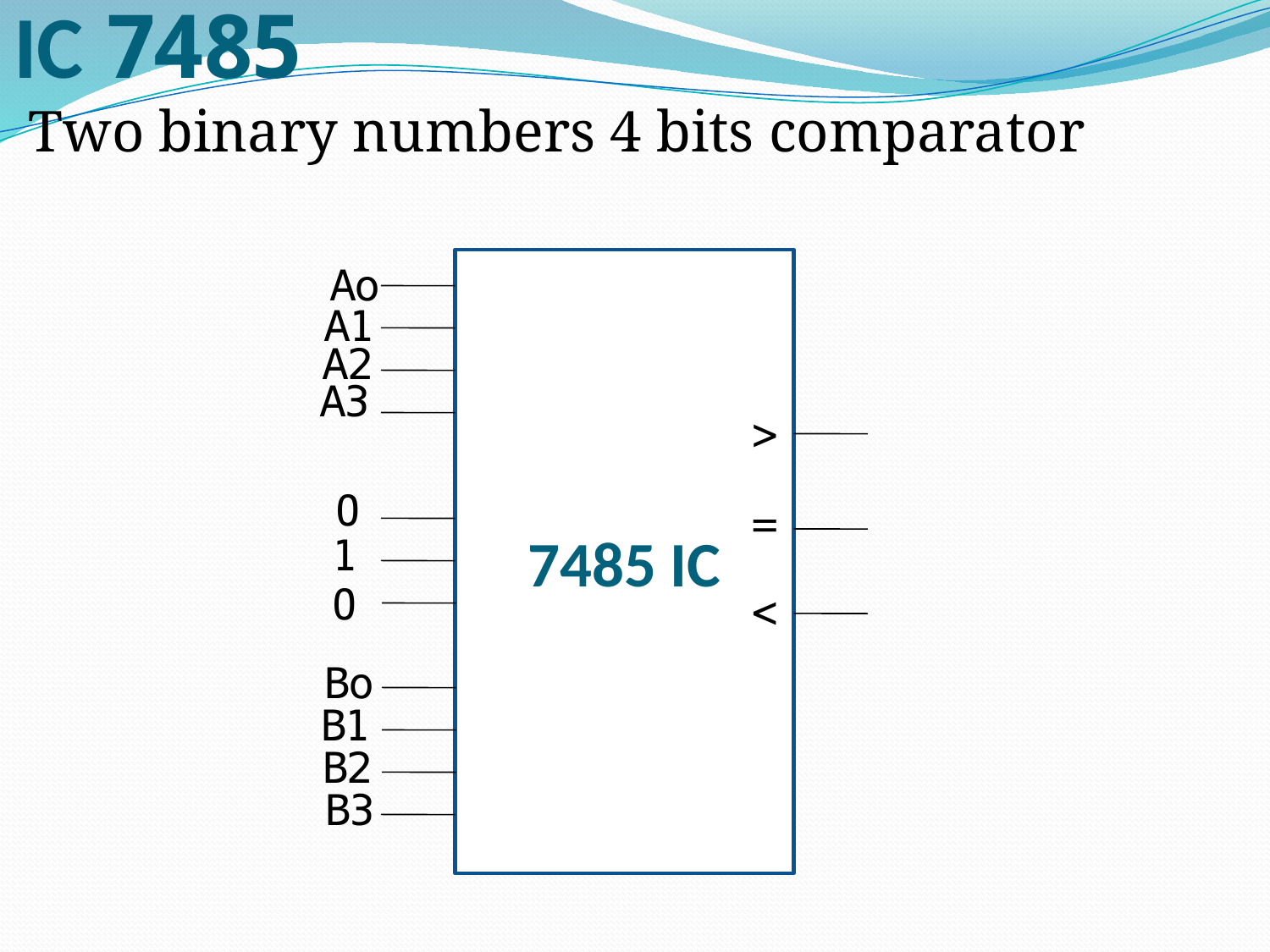

7485 IC
Two binary numbers 4 bits comparator
7485 IC
Ao

A1

A2
A3

>

0
=

1

0
<

Bo

B1

B2

B3